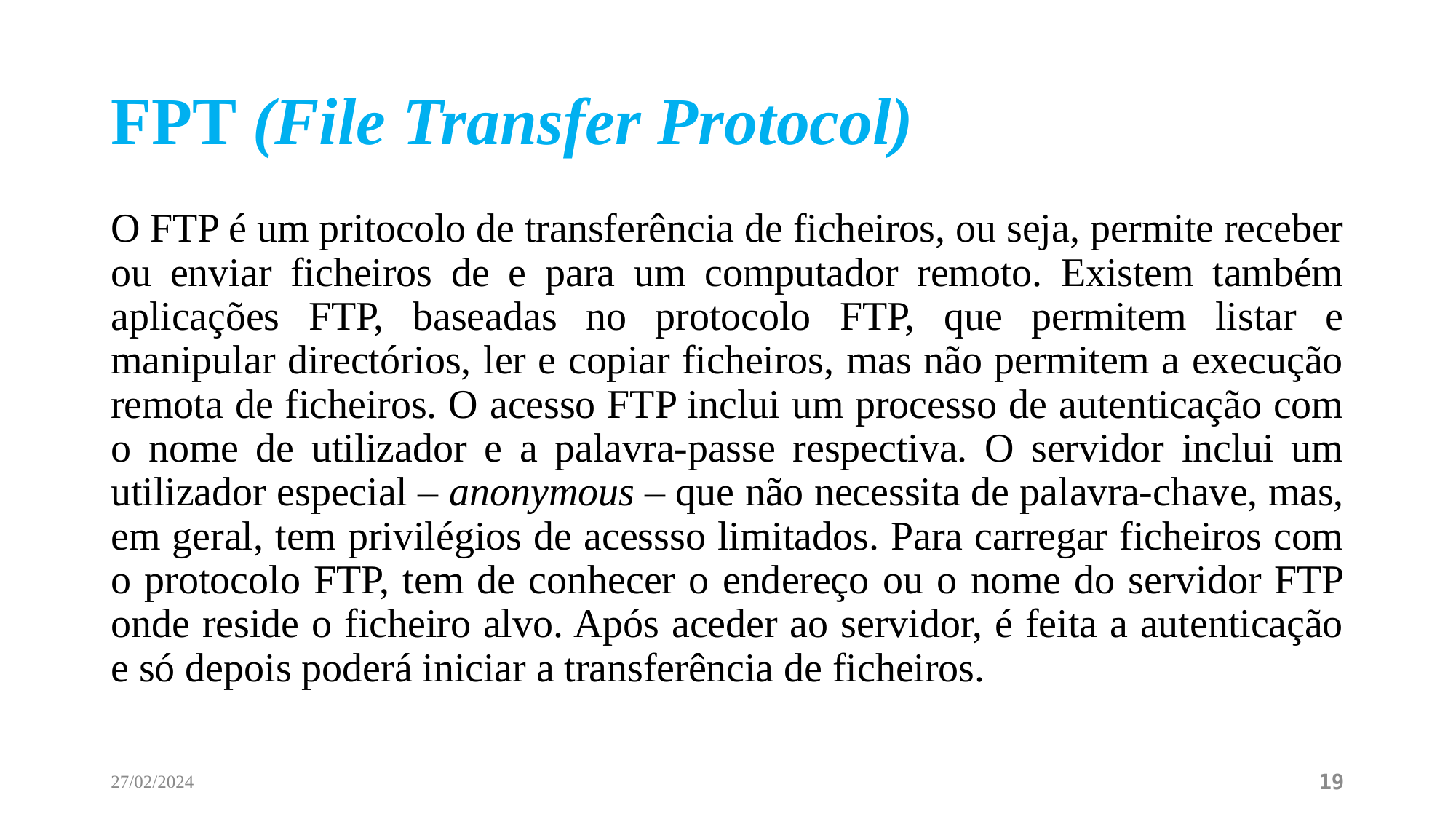

# FPT (File Transfer Protocol)
O FTP é um pritocolo de transferência de ficheiros, ou seja, permite receber ou enviar ficheiros de e para um computador remoto. Existem também aplicações FTP, baseadas no protocolo FTP, que permitem listar e manipular directórios, ler e copiar ficheiros, mas não permitem a execução remota de ficheiros. O acesso FTP inclui um processo de autenticação com o nome de utilizador e a palavra-passe respectiva. O servidor inclui um utilizador especial – anonymous – que não necessita de palavra-chave, mas, em geral, tem privilégios de acessso limitados. Para carregar ficheiros com o protocolo FTP, tem de conhecer o endereço ou o nome do servidor FTP onde reside o ficheiro alvo. Após aceder ao servidor, é feita a autenticação e só depois poderá iniciar a transferência de ficheiros.
27/02/2024
19